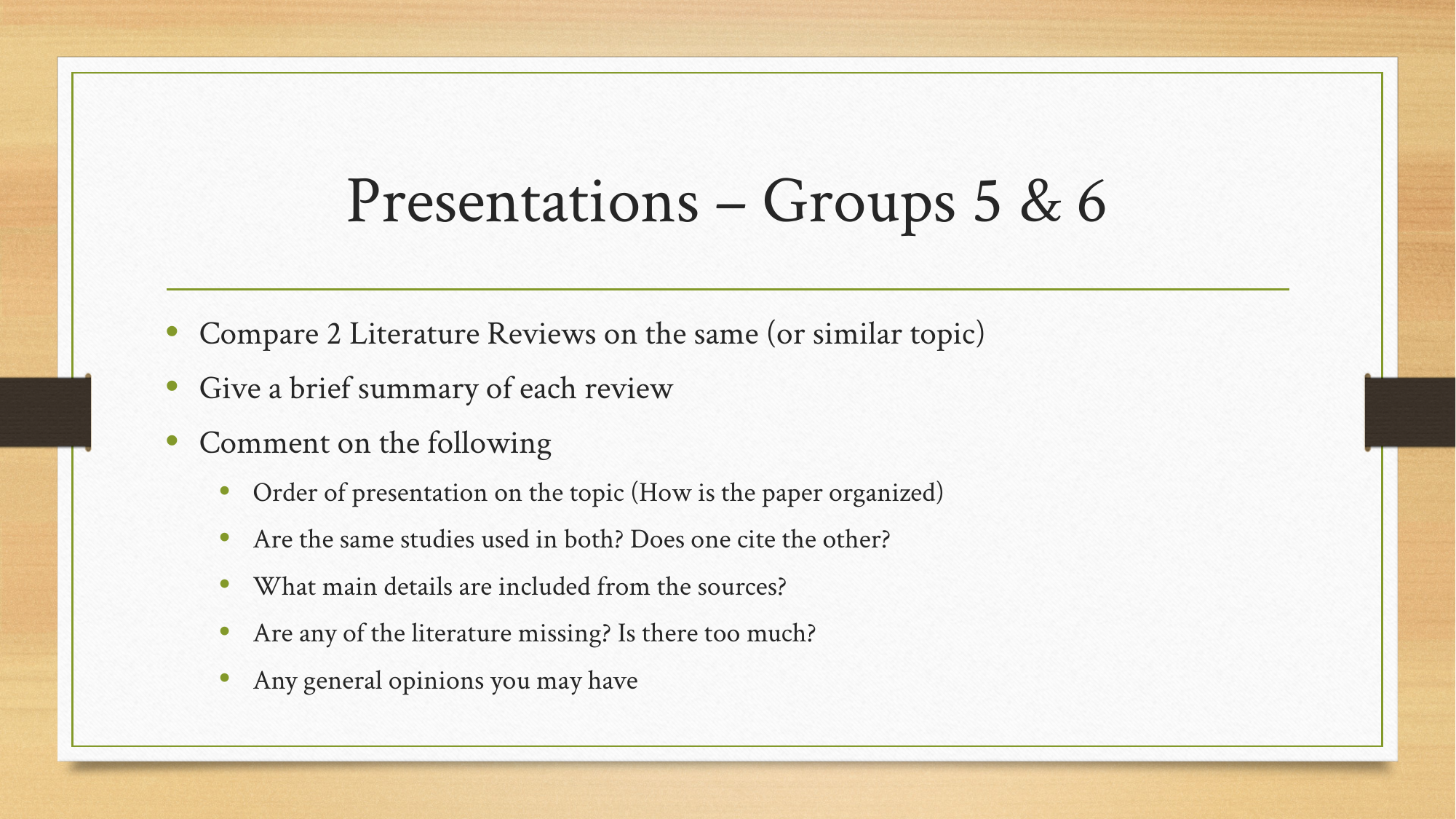

# Presentations – Groups 5 & 6
Compare 2 Literature Reviews on the same (or similar topic)
Give a brief summary of each review
Comment on the following
Order of presentation on the topic (How is the paper organized)
Are the same studies used in both? Does one cite the other?
What main details are included from the sources?
Are any of the literature missing? Is there too much?
Any general opinions you may have